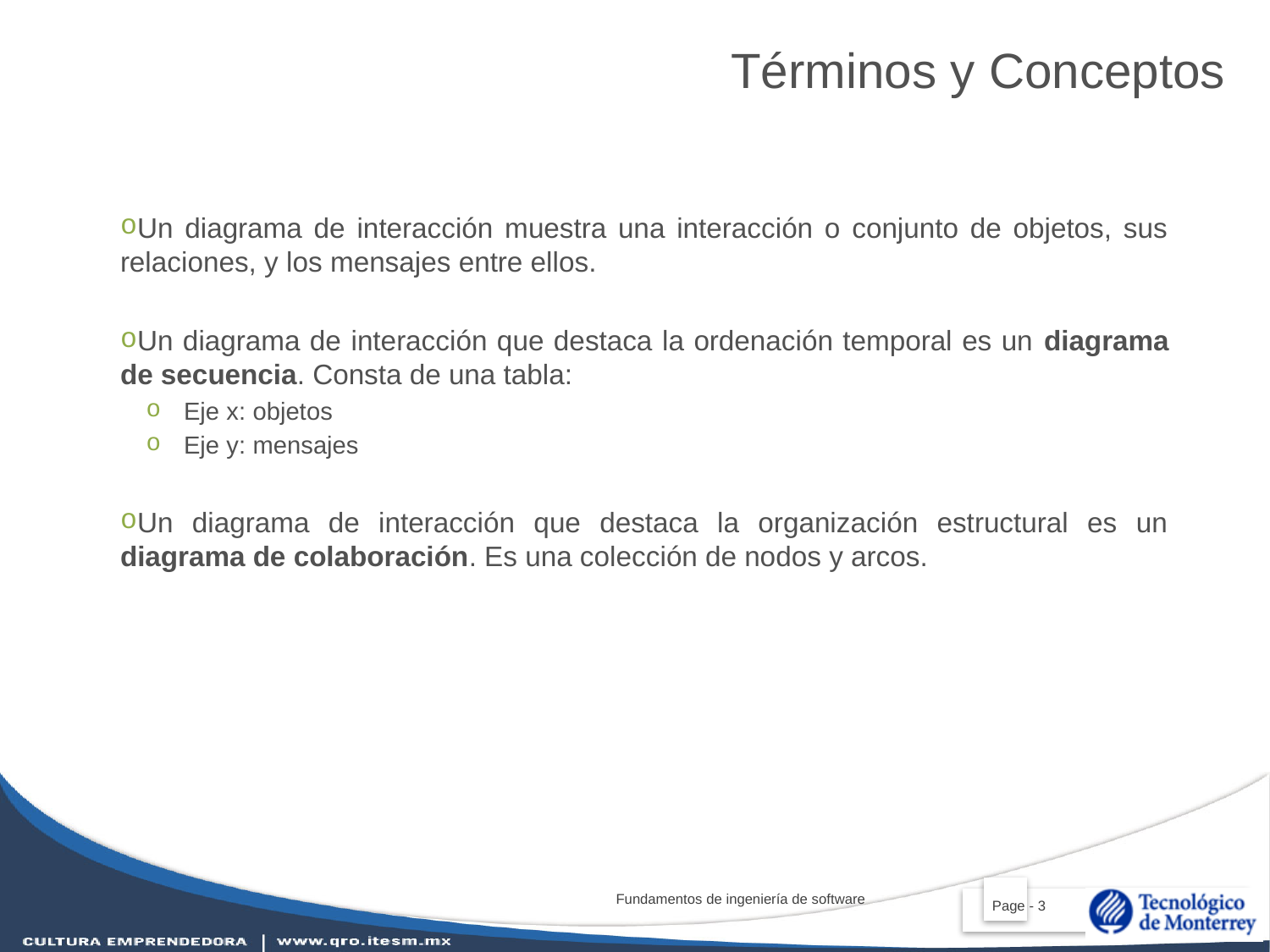

# Términos y Conceptos
Un diagrama de interacción muestra una interacción o conjunto de objetos, sus relaciones, y los mensajes entre ellos.

Un diagrama de interacción que destaca la ordenación temporal es un diagrama de secuencia. Consta de una tabla:
Eje x: objetos
Eje y: mensajes

Un diagrama de interacción que destaca la organización estructural es un diagrama de colaboración. Es una colección de nodos y arcos.